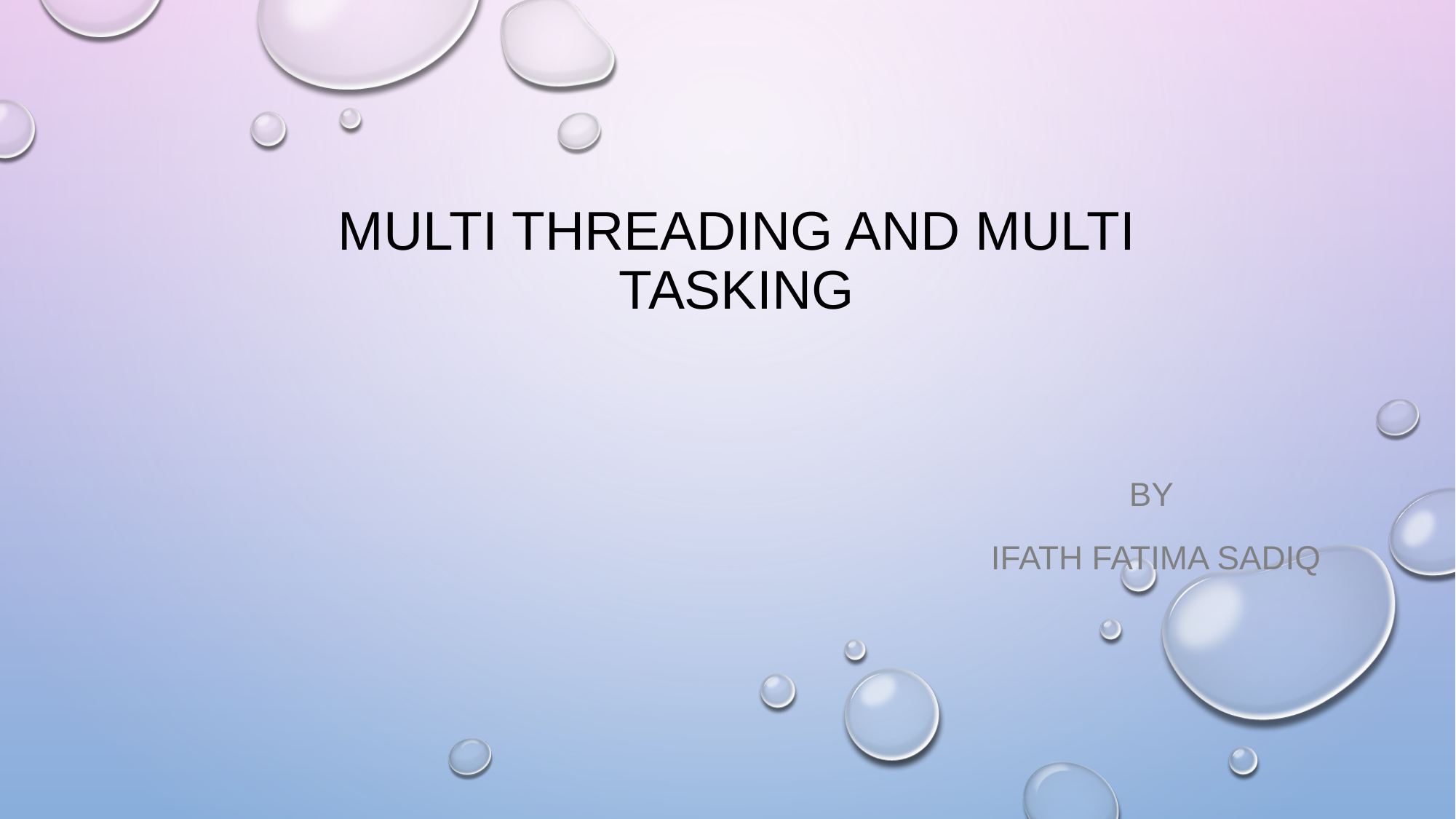

# Multi threading and multi tasking
By
Ifath Fatima Sadiq